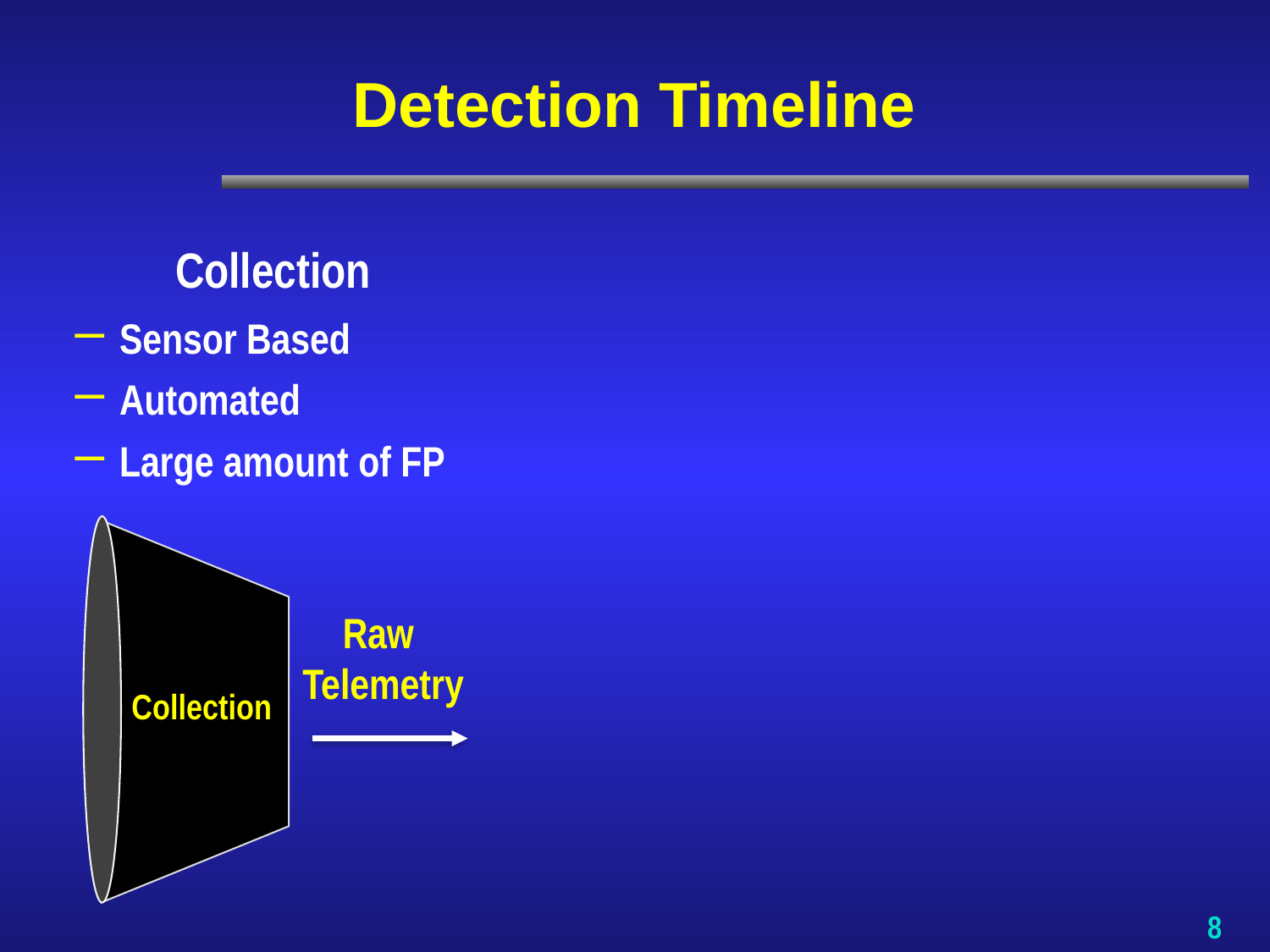

# Detection Timeline
Collection
Sensor Based
Automated
Large amount of FP

Raw
Telemetry
Collection